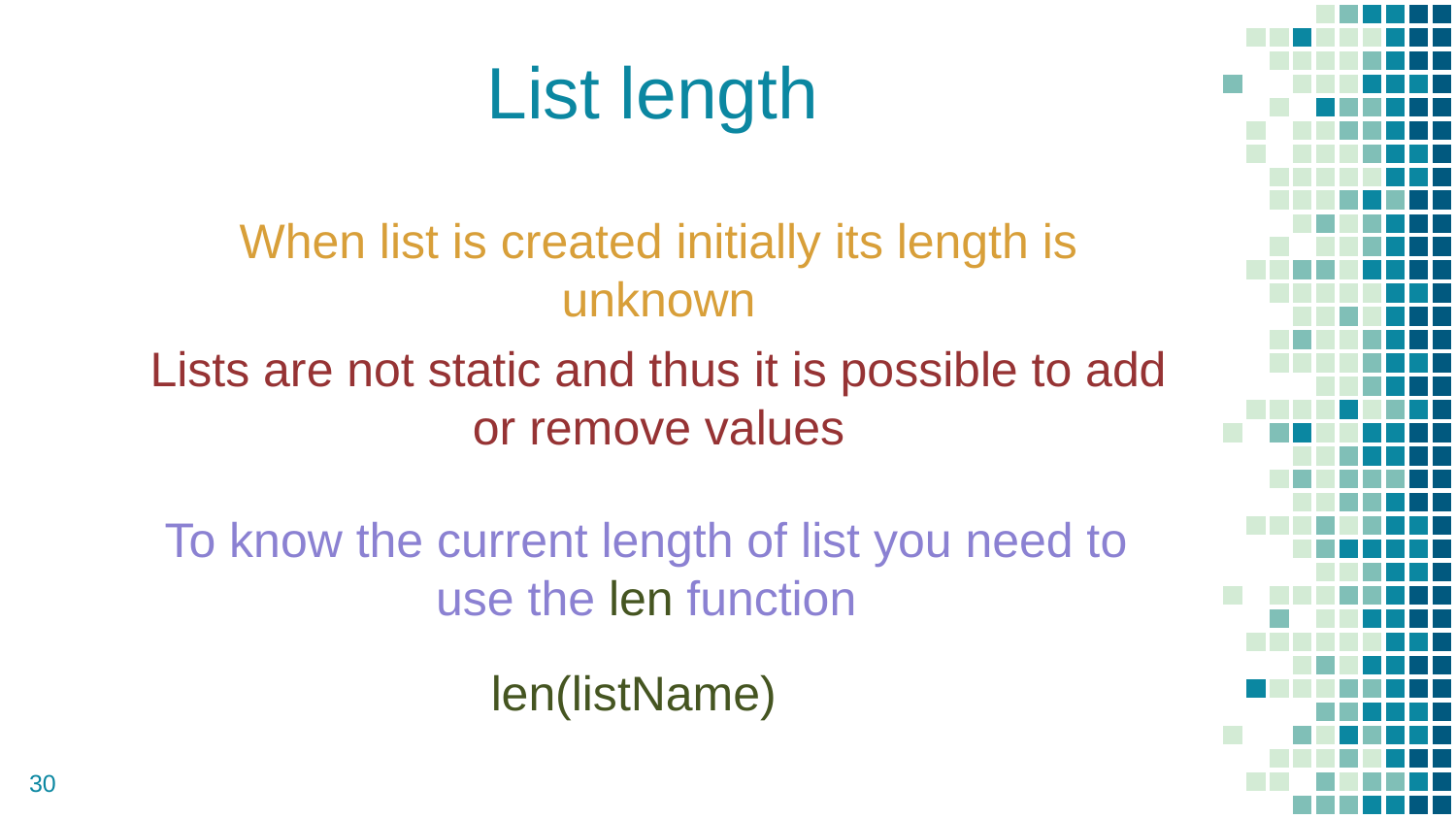

# List length
When list is created initially its length is unknown
Lists are not static and thus it is possible to add or remove values
To know the current length of list you need to use the len function
len(listName)
30